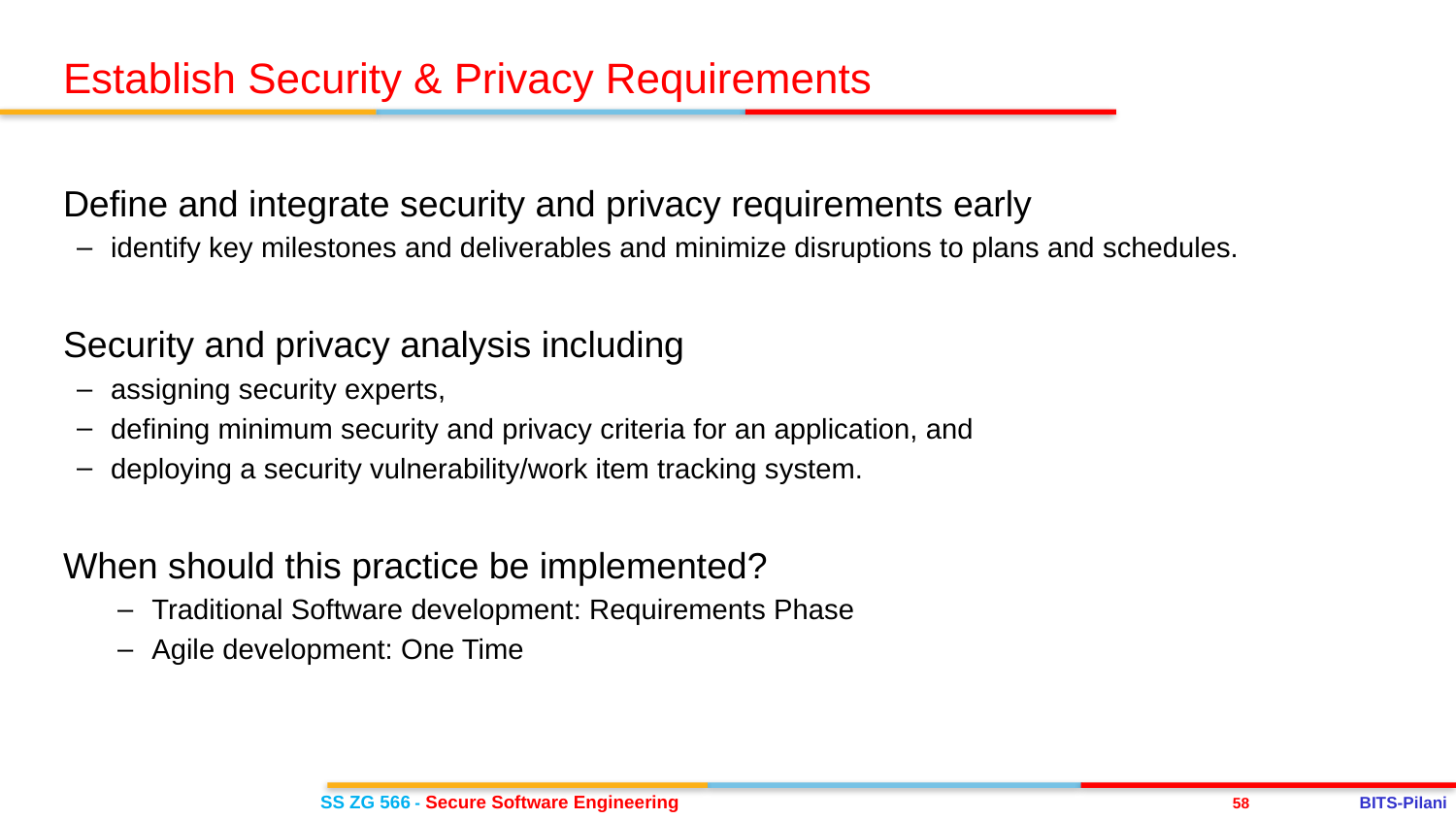

Establish Security & Privacy Requirements
Define and integrate security and privacy requirements early
identify key milestones and deliverables and minimize disruptions to plans and schedules.

Security and privacy analysis including
assigning security experts,
defining minimum security and privacy criteria for an application, and
deploying a security vulnerability/work item tracking system.

When should this practice be implemented?
Traditional Software development: Requirements Phase
Agile development: One Time